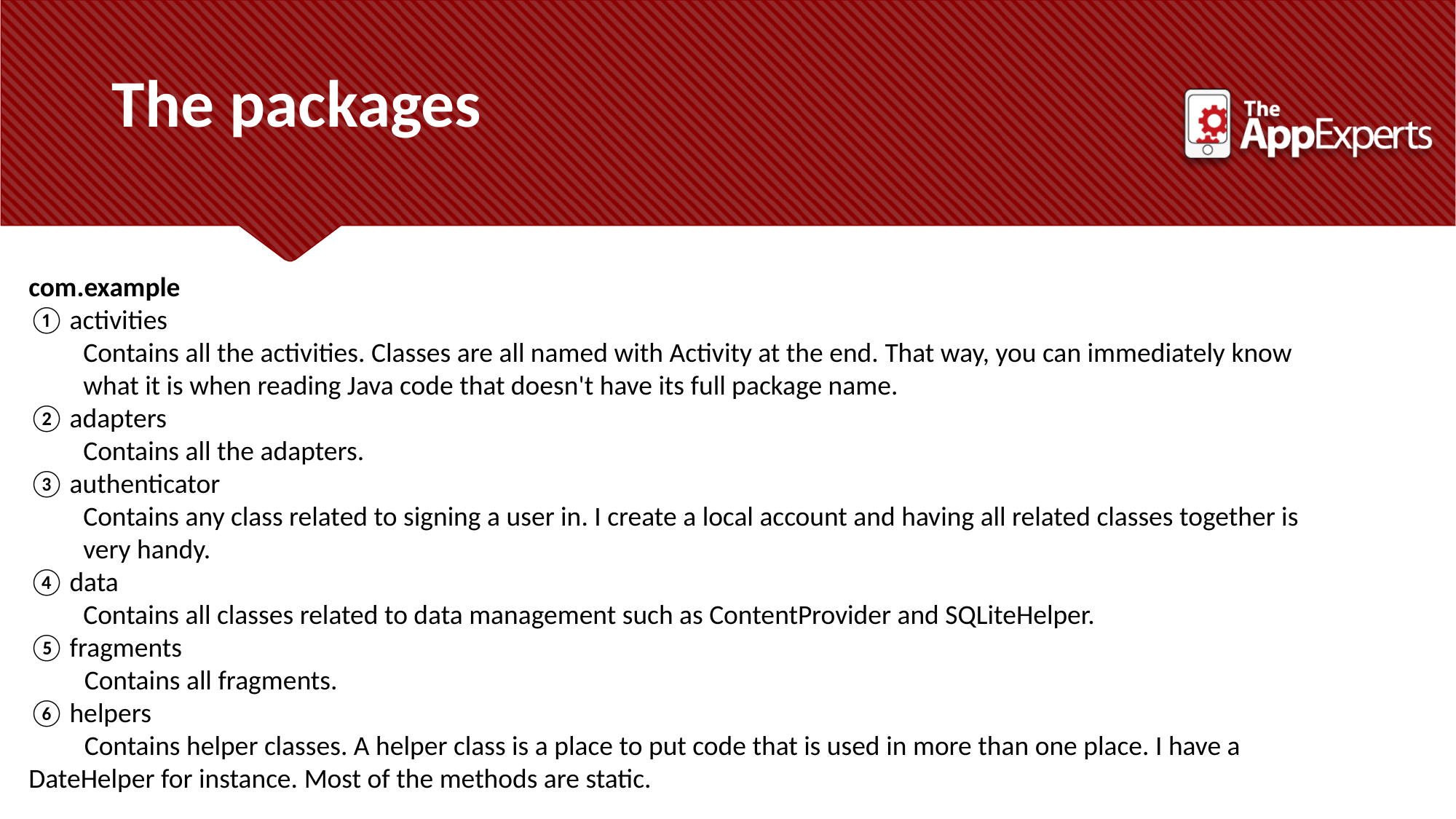

The packages
com.example
activities
Contains all the activities. Classes are all named with Activity at the end. That way, you can immediately know what it is when reading Java code that doesn't have its full package name.
adapters
Contains all the adapters.
authenticator
Contains any class related to signing a user in. I create a local account and having all related classes together is very handy.
data
Contains all classes related to data management such as ContentProvider and SQLiteHelper.
fragments
         Contains all fragments.
helpers
         Contains helper classes. A helper class is a place to put code that is used in more than one place. I have a DateHelper for instance. Most of the methods are static.